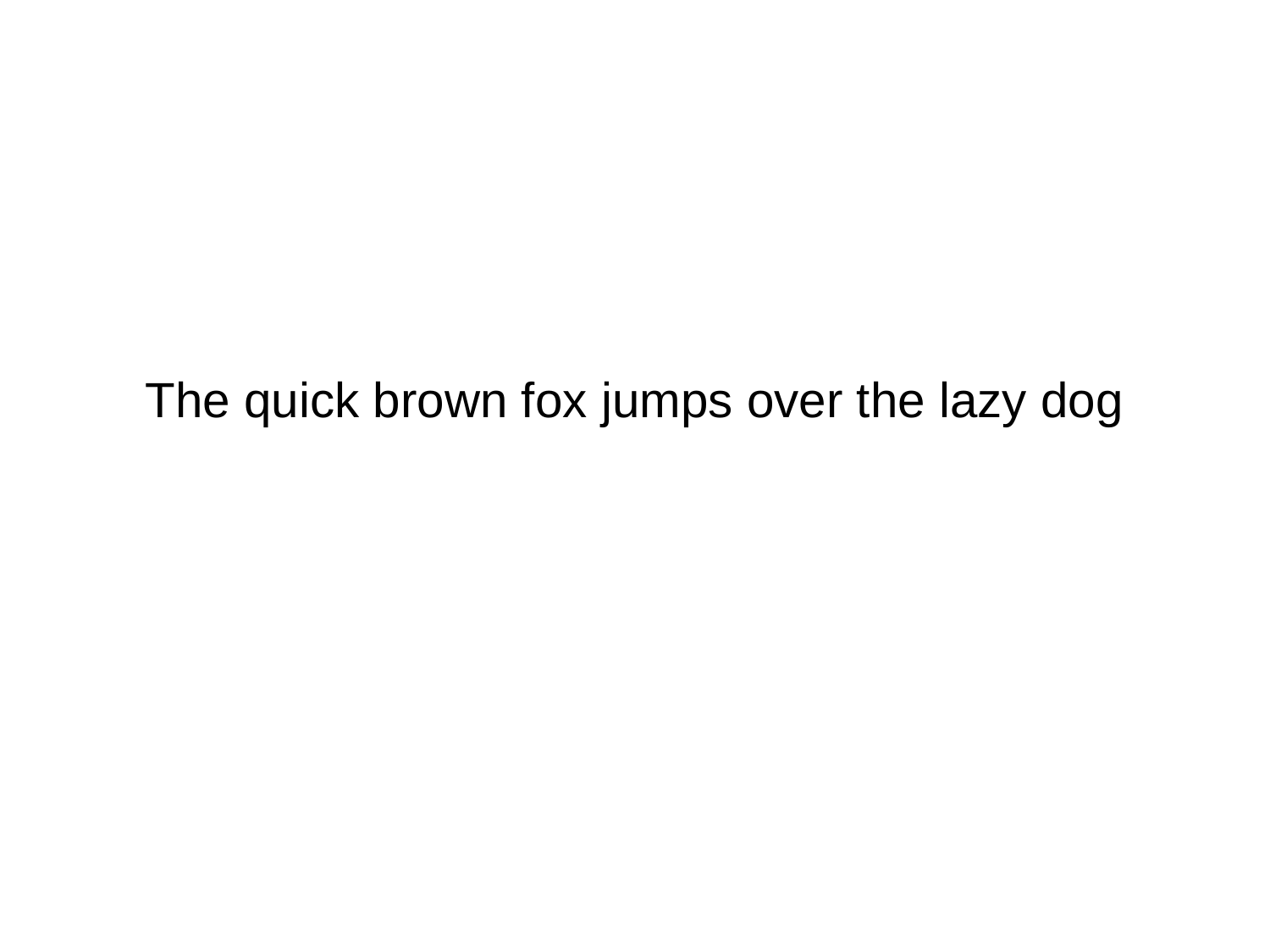

# The quick brown fox jumps over the lazy dog